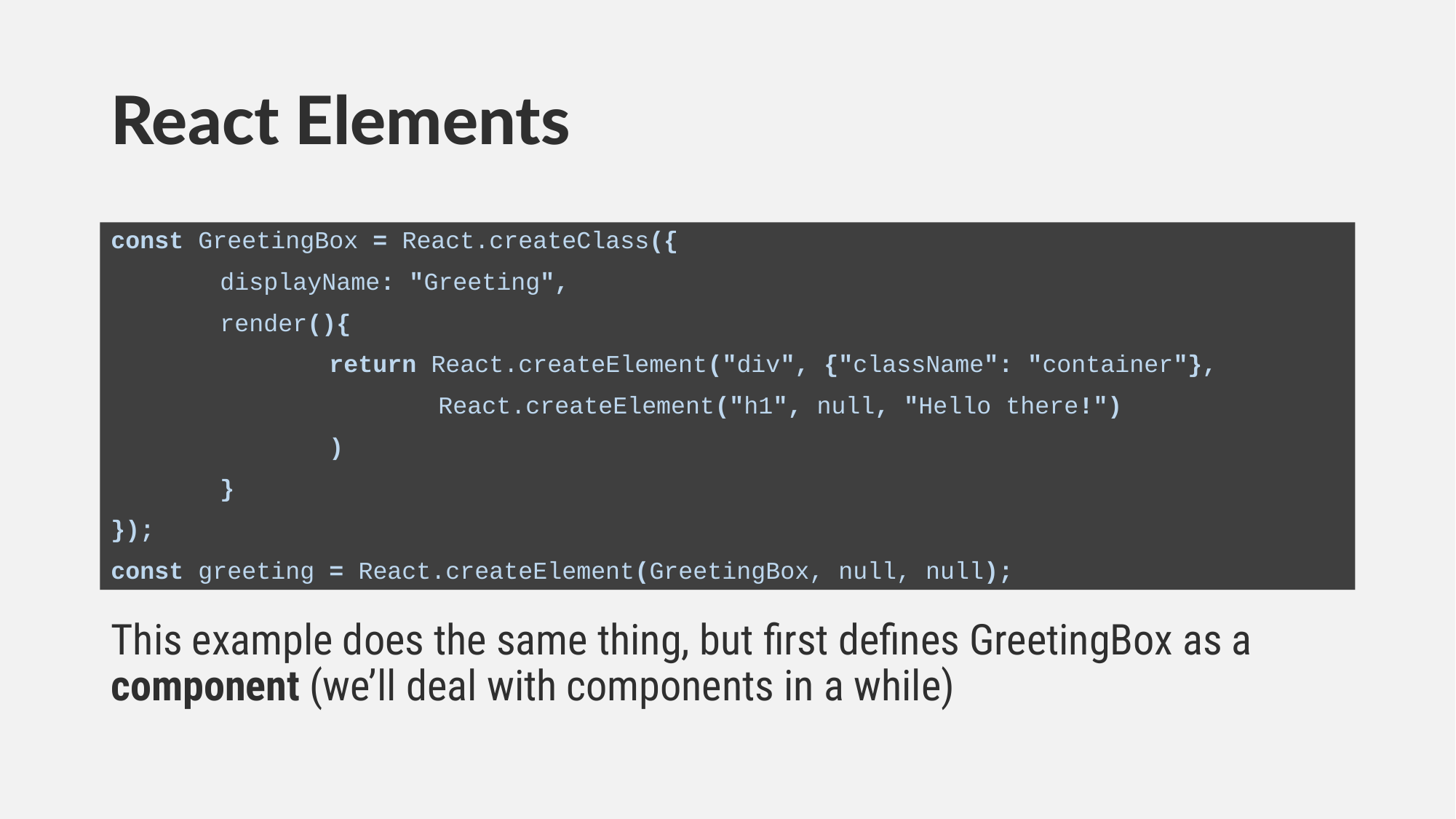

# React Elements

This example does the same thing, but first defines GreetingBox as a component (we’ll deal with components in a while)

const GreetingBox = React.createClass({
	displayName: "Greeting",
	render(){
		return React.createElement("div", {"className": "container"},
			React.createElement("h1", null, "Hello there!")
		)
	}
});
const greeting = React.createElement(GreetingBox, null, null);